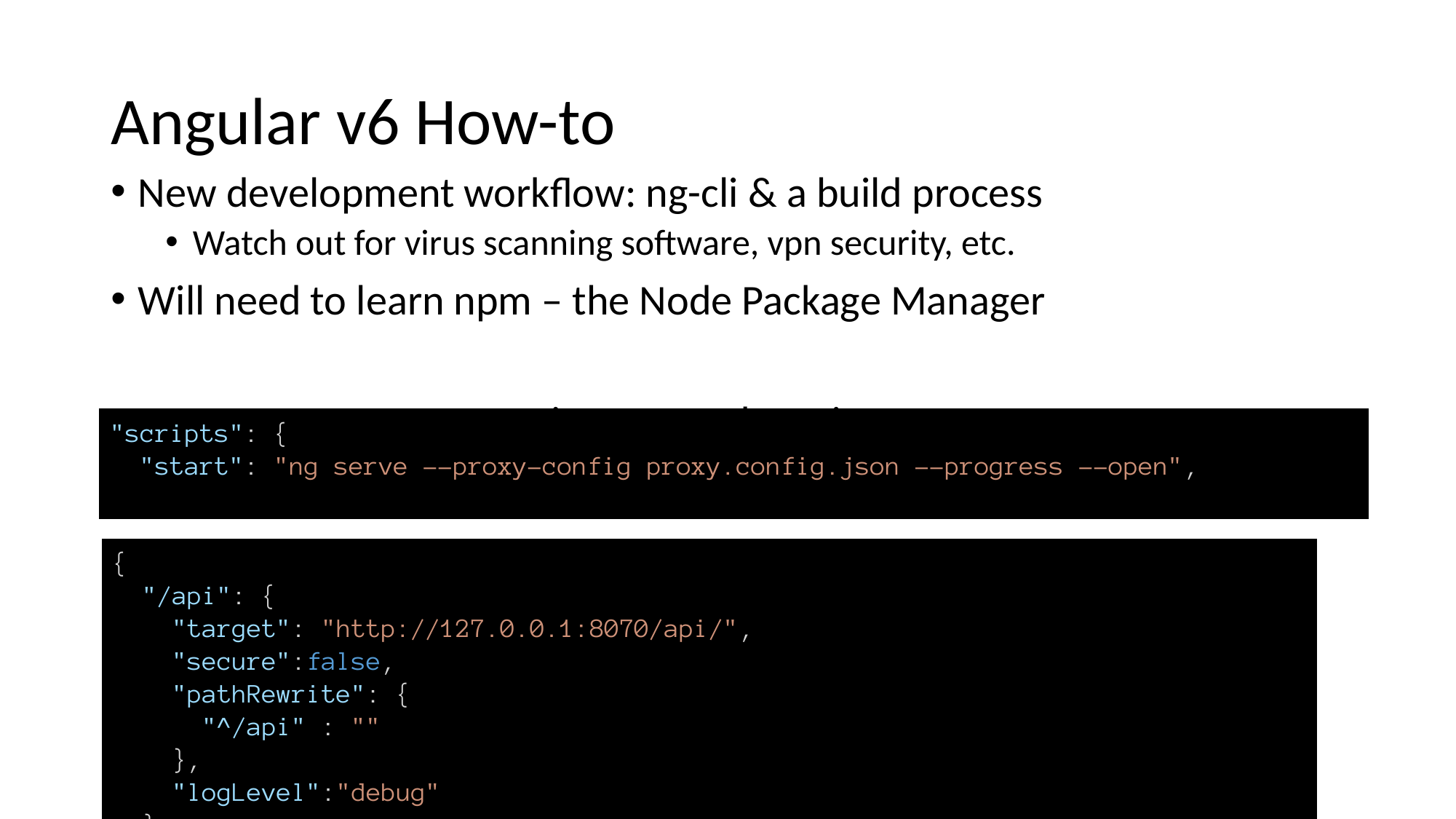

# Angular v6 How-to
New development workflow: ng-cli & a build process
Watch out for virus scanning software, vpn security, etc.
Will need to learn npm – the Node Package Manager

Set a proxy to CF server in your package.json
"scripts": {
  "start": "ng serve --proxy-config proxy.config.json --progress --open",

{
  "/api": {
    "target": "http://127.0.0.1:8070/api/",
    "secure":false,
    "pathRewrite": {
      "^/api" : ""
    },
    "logLevel":"debug"
  }
}